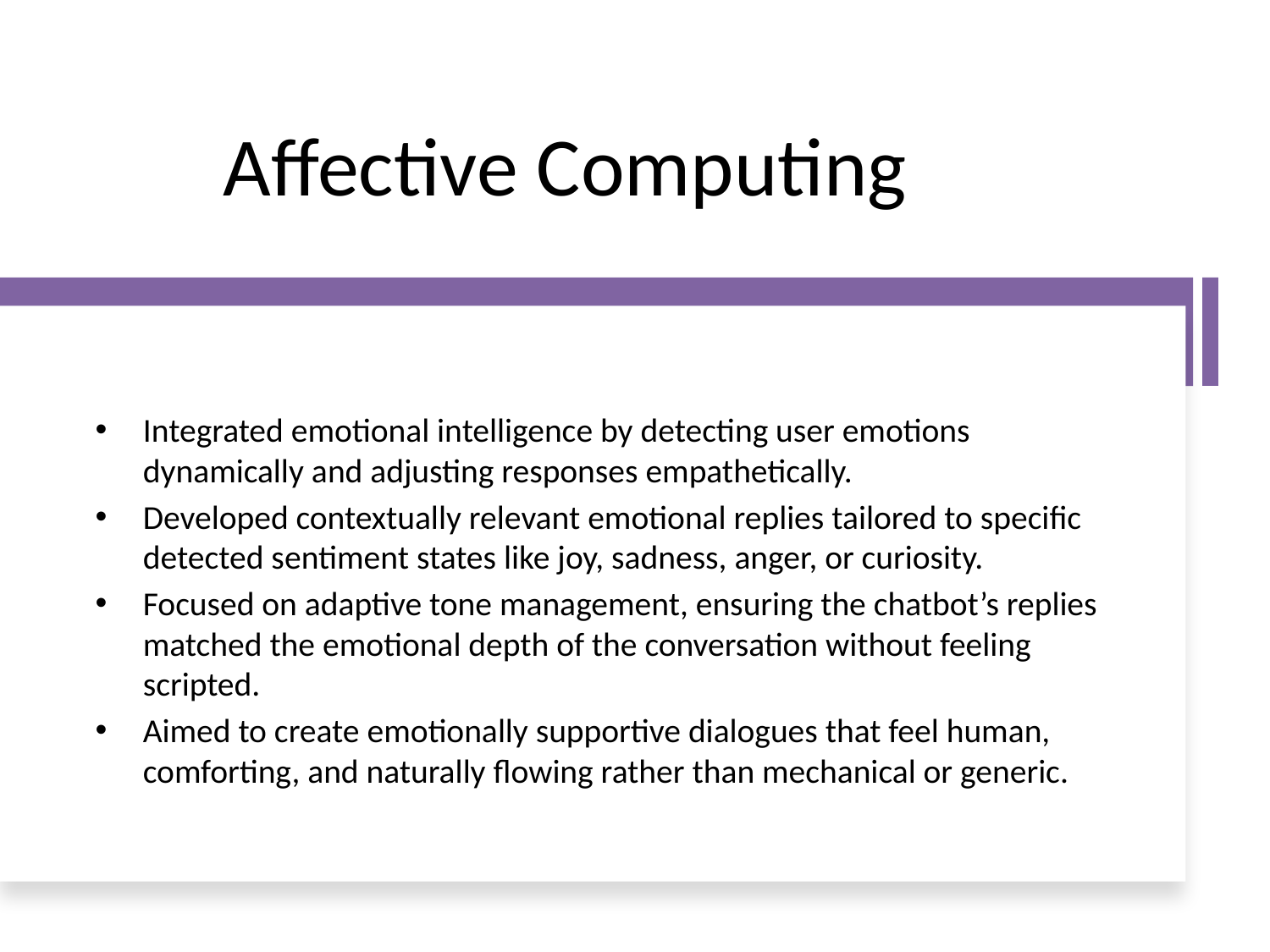

# Affective Computing

Integrated emotional intelligence by detecting user emotions dynamically and adjusting responses empathetically.
Developed contextually relevant emotional replies tailored to specific detected sentiment states like joy, sadness, anger, or curiosity.
Focused on adaptive tone management, ensuring the chatbot’s replies matched the emotional depth of the conversation without feeling scripted.
Aimed to create emotionally supportive dialogues that feel human, comforting, and naturally flowing rather than mechanical or generic.